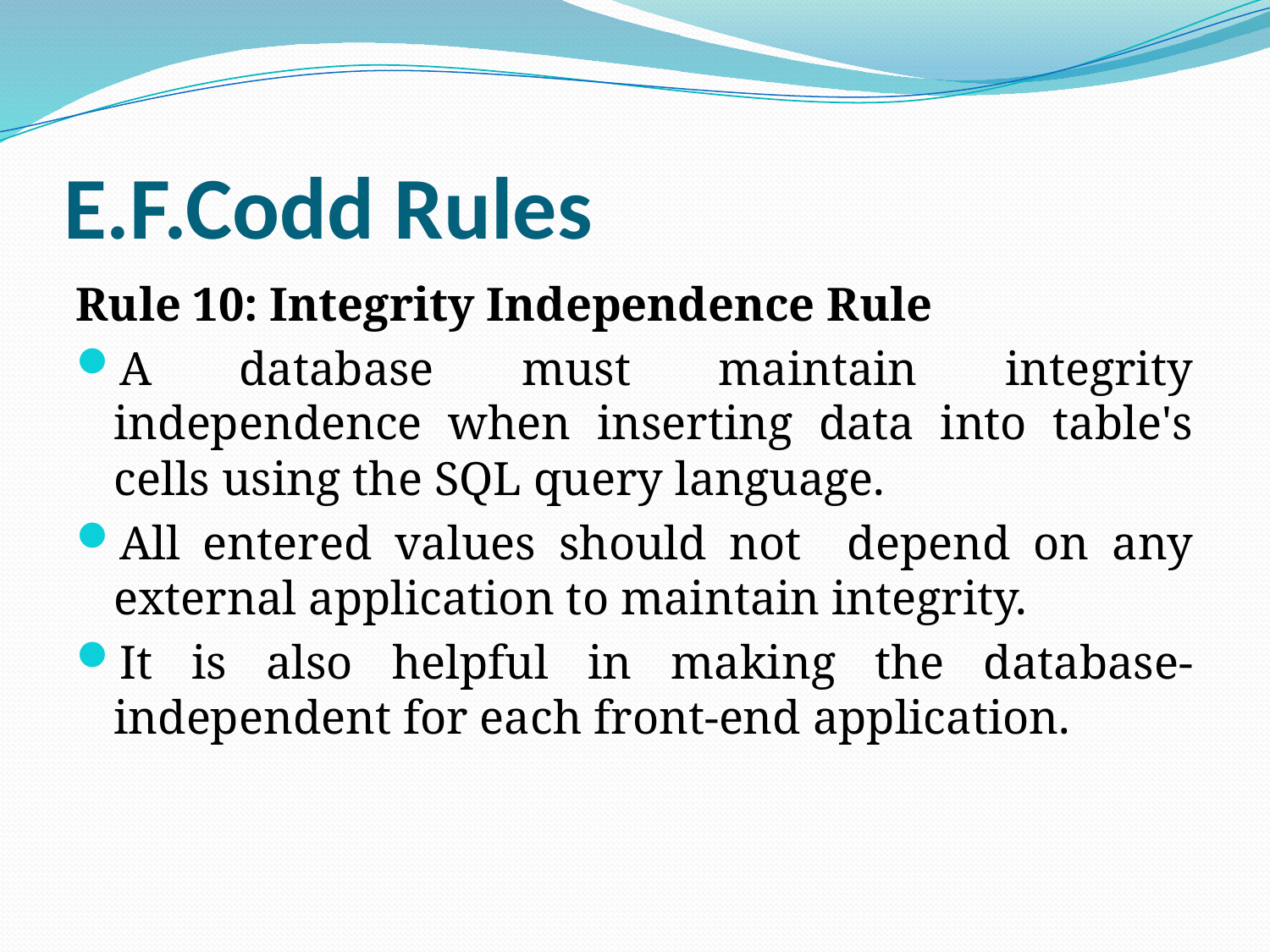

# E.F.Codd Rules
Rule 10: Integrity Independence Rule
A database must maintain integrity independence when inserting data into table's cells using the SQL query language.
All entered values should not  depend on any external application to maintain integrity.
It is also helpful in making the database-independent for each front-end application.